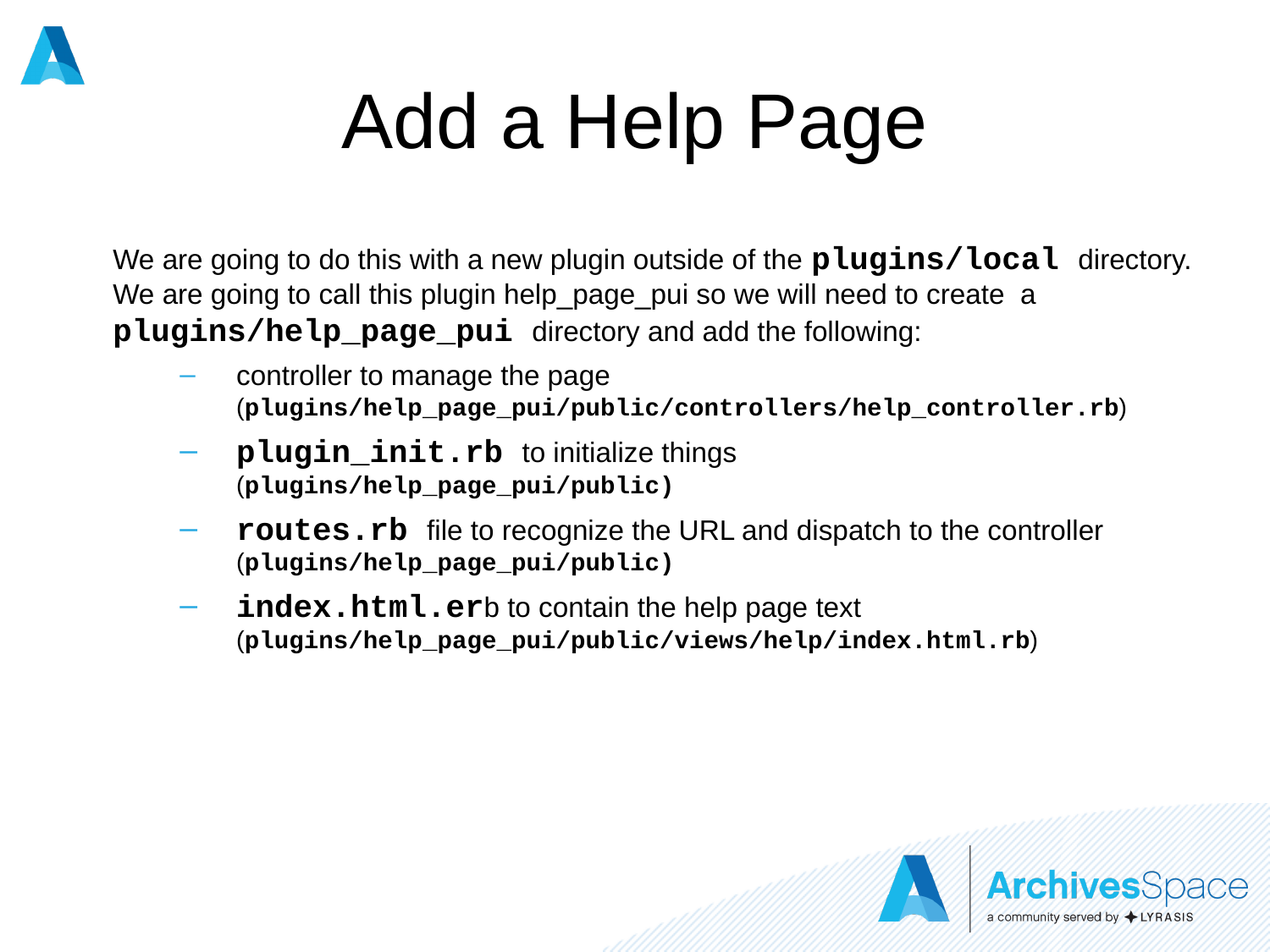

# Add a Help Page
We are going to do this with a new plugin outside of the plugins/local directory. We are going to call this plugin help_page_pui so we will need to create  a plugins/help_page_pui directory and add the following:
controller to manage the page (plugins/help_page_pui/public/controllers/help_controller.rb)
plugin_init.rb to initialize things   (plugins/help_page_pui/public)
routes.rb file to recognize the URL and dispatch to the controller (plugins/help_page_pui/public)
index.html.erb to contain the help page text (plugins/help_page_pui/public/views/help/index.html.rb)